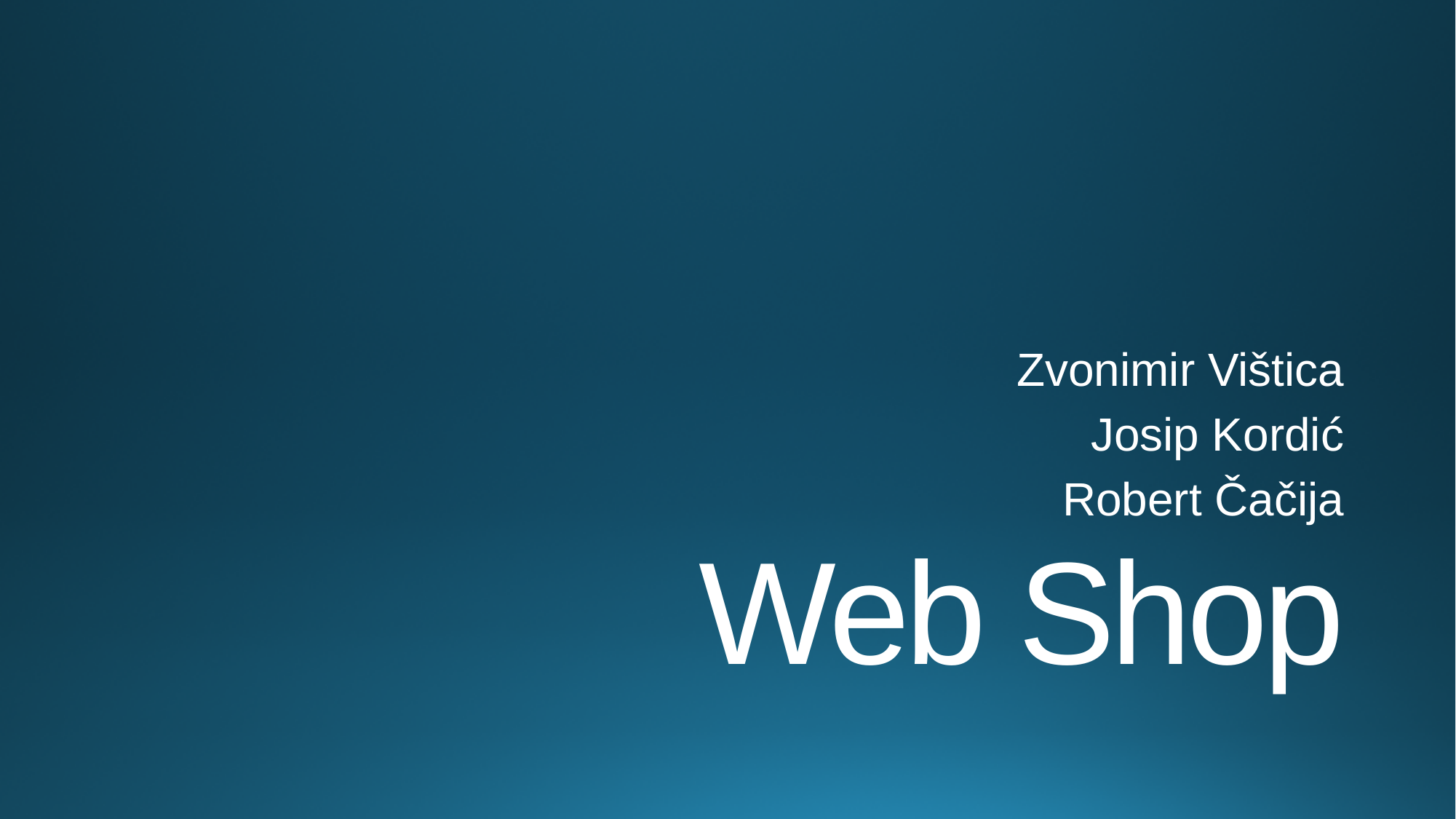

Zvonimir Vištica
Josip Kordić
Robert Čačija
# Web Shop